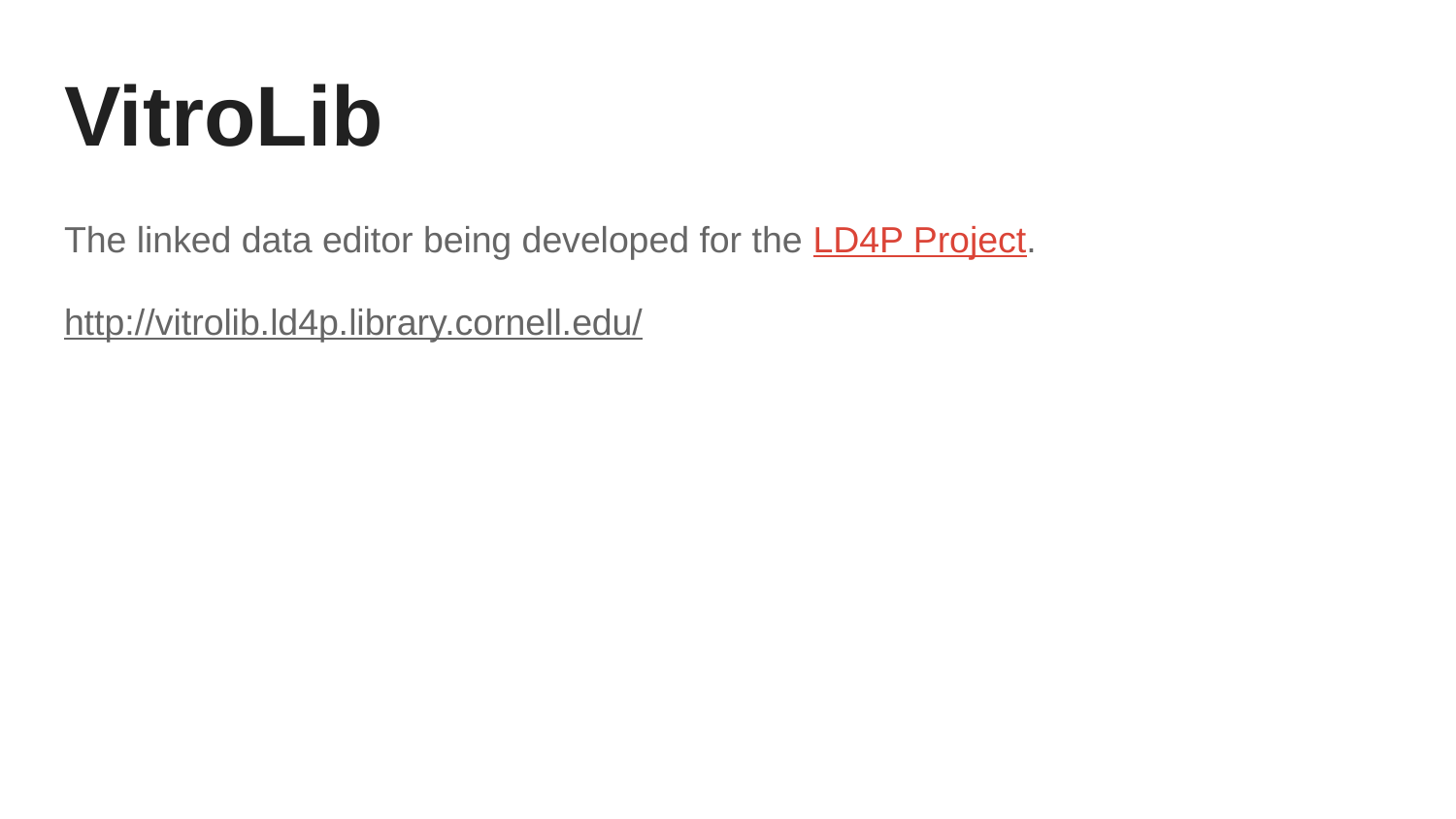

# VitroLib
The linked data editor being developed for the LD4P Project.
http://vitrolib.ld4p.library.cornell.edu/